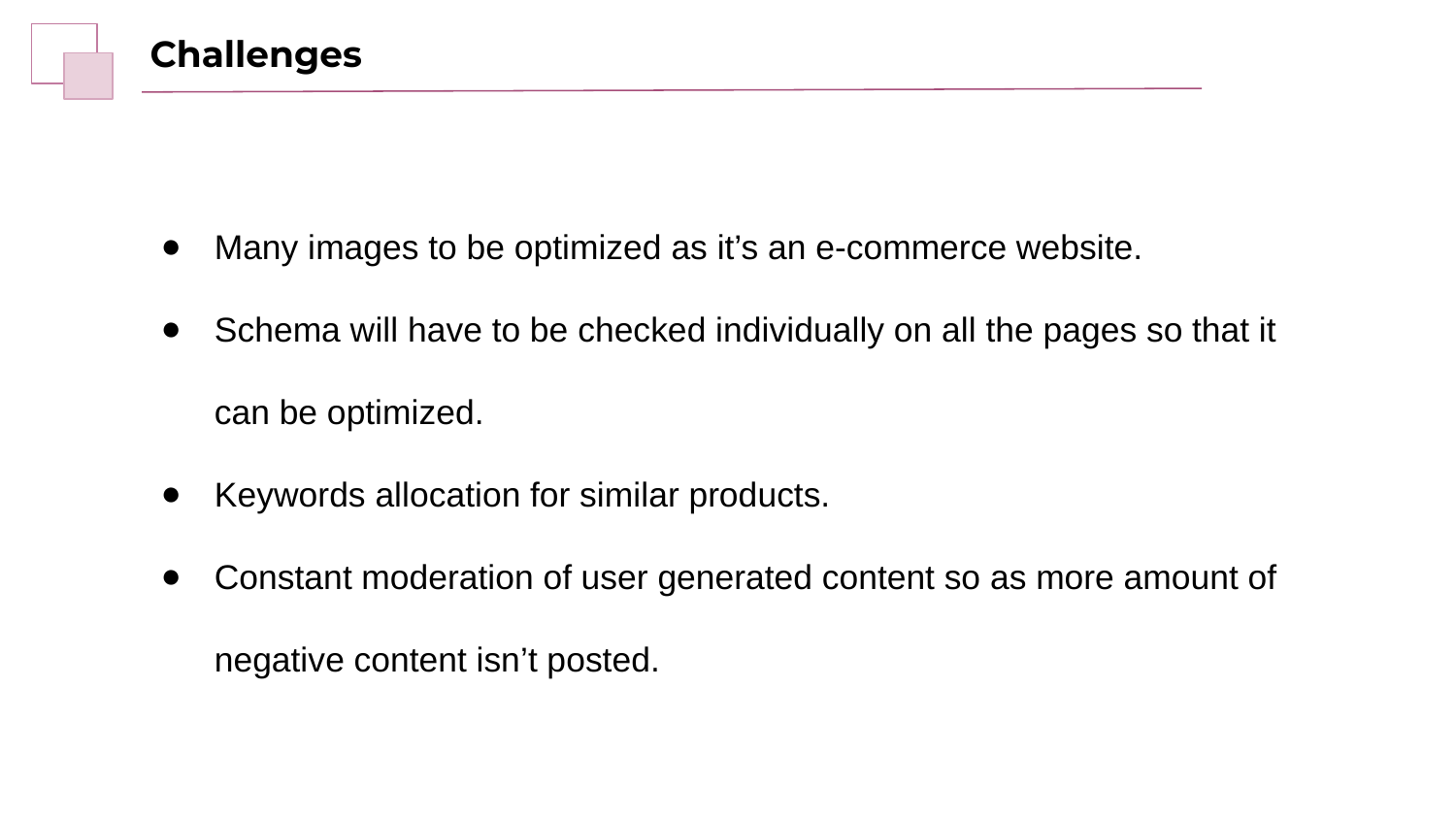

Challenges

Many images to be optimized as it’s an e-commerce website.
Schema will have to be checked individually on all the pages so that it can be optimized.
Keywords allocation for similar products.
Constant moderation of user generated content so as more amount of negative content isn’t posted.